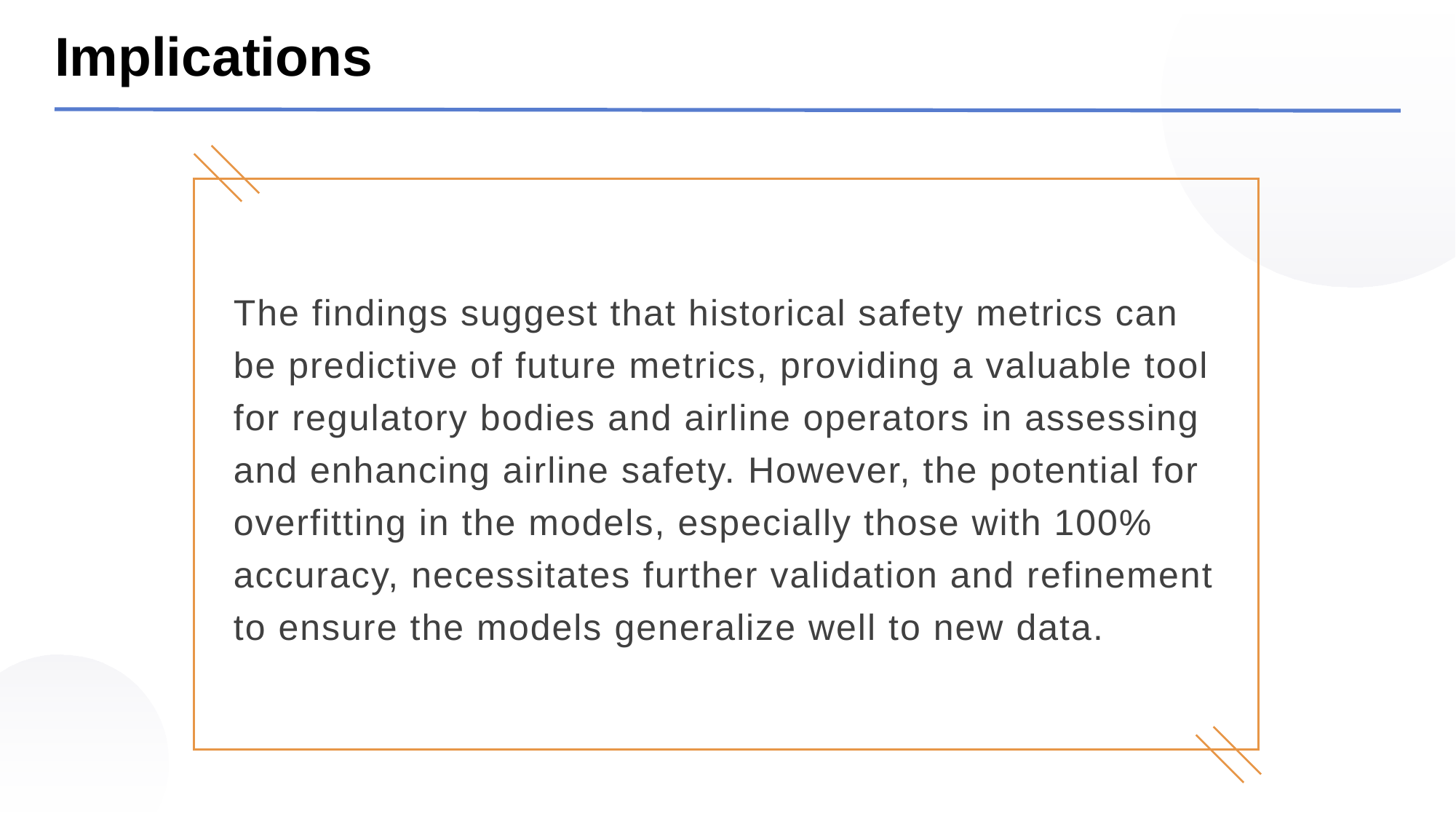

Implications

The findings suggest that historical safety metrics can be predictive of future metrics, providing a valuable tool for regulatory bodies and airline operators in assessing and enhancing airline safety. However, the potential for overfitting in the models, especially those with 100% accuracy, necessitates further validation and refinement to ensure the models generalize well to new data.